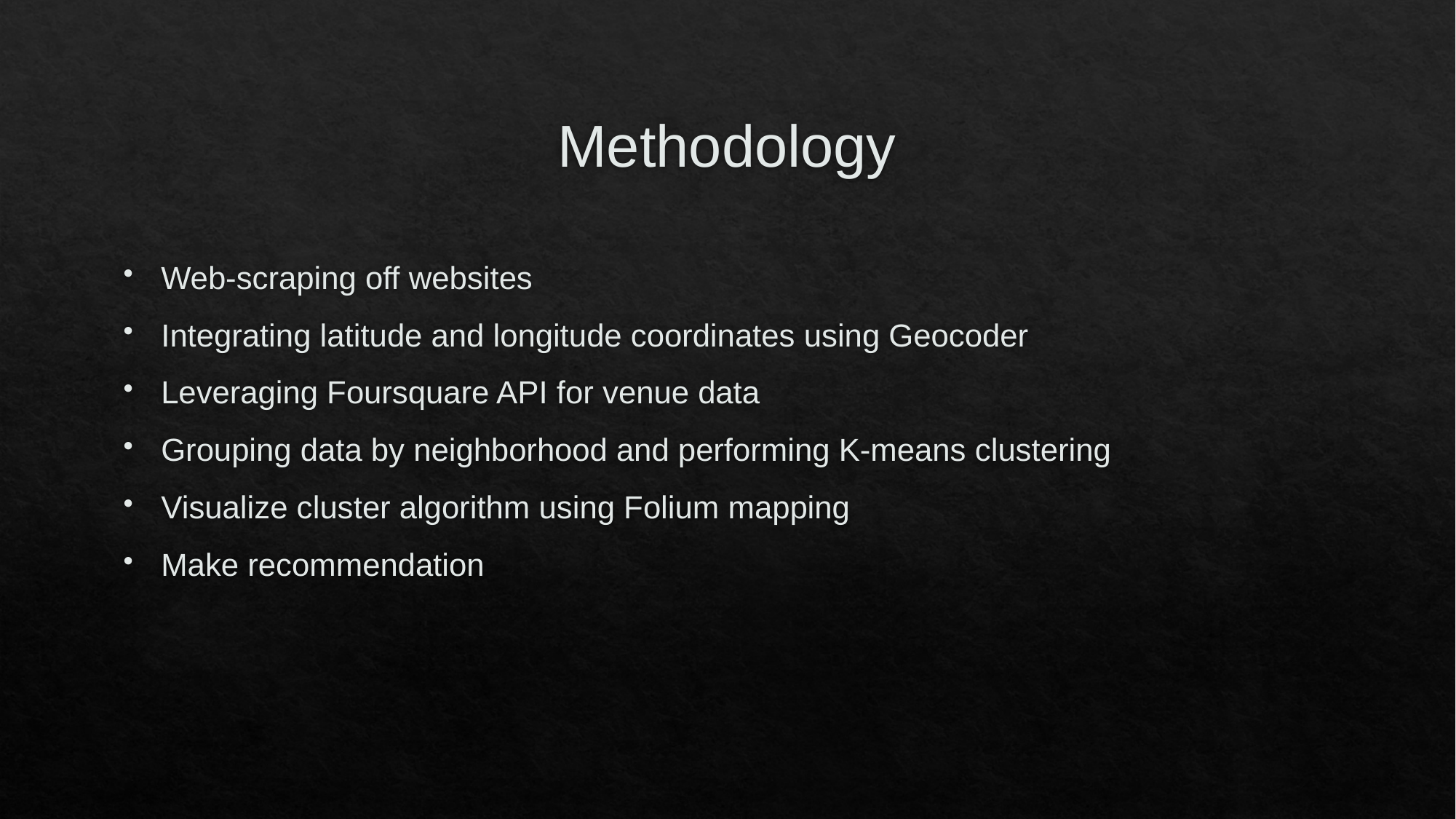

# Methodology
Web-scraping off websites
Integrating latitude and longitude coordinates using Geocoder
Leveraging Foursquare API for venue data
Grouping data by neighborhood and performing K-means clustering
Visualize cluster algorithm using Folium mapping
Make recommendation